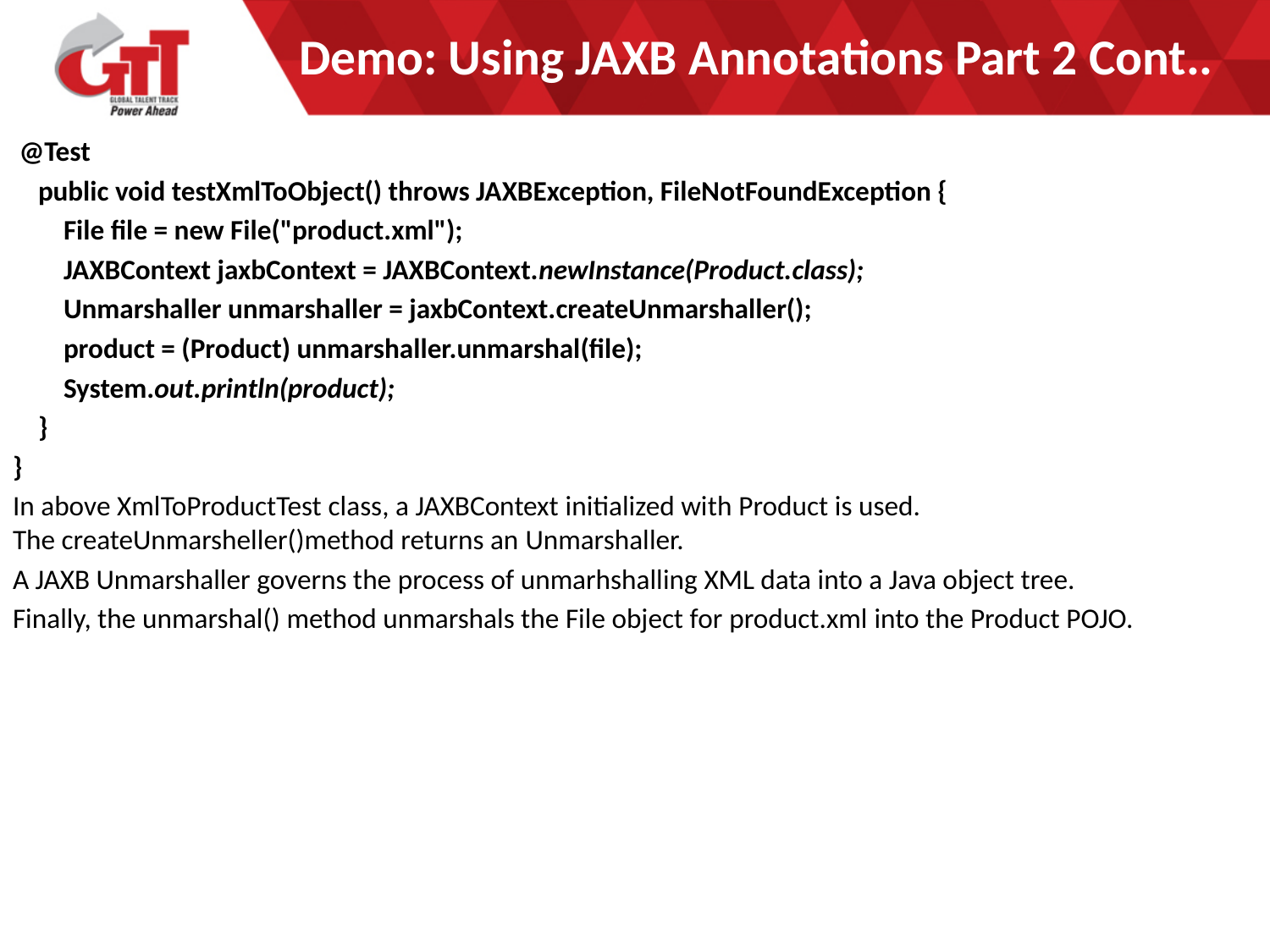

# Demo: Using JAXB Annotations Part 2 Cont..
 @Test
    public void testXmlToObject() throws JAXBException, FileNotFoundException {
        File file = new File("product.xml");
        JAXBContext jaxbContext = JAXBContext.newInstance(Product.class);
        Unmarshaller unmarshaller = jaxbContext.createUnmarshaller();
        product = (Product) unmarshaller.unmarshal(file);
        System.out.println(product);
    }
}
In above XmlToProductTest class, a JAXBContext initialized with Product is used. The createUnmarsheller()method returns an Unmarshaller.
A JAXB Unmarshaller governs the process of unmarhshalling XML data into a Java object tree.
Finally, the unmarshal() method unmarshals the File object for product.xml into the Product POJO.